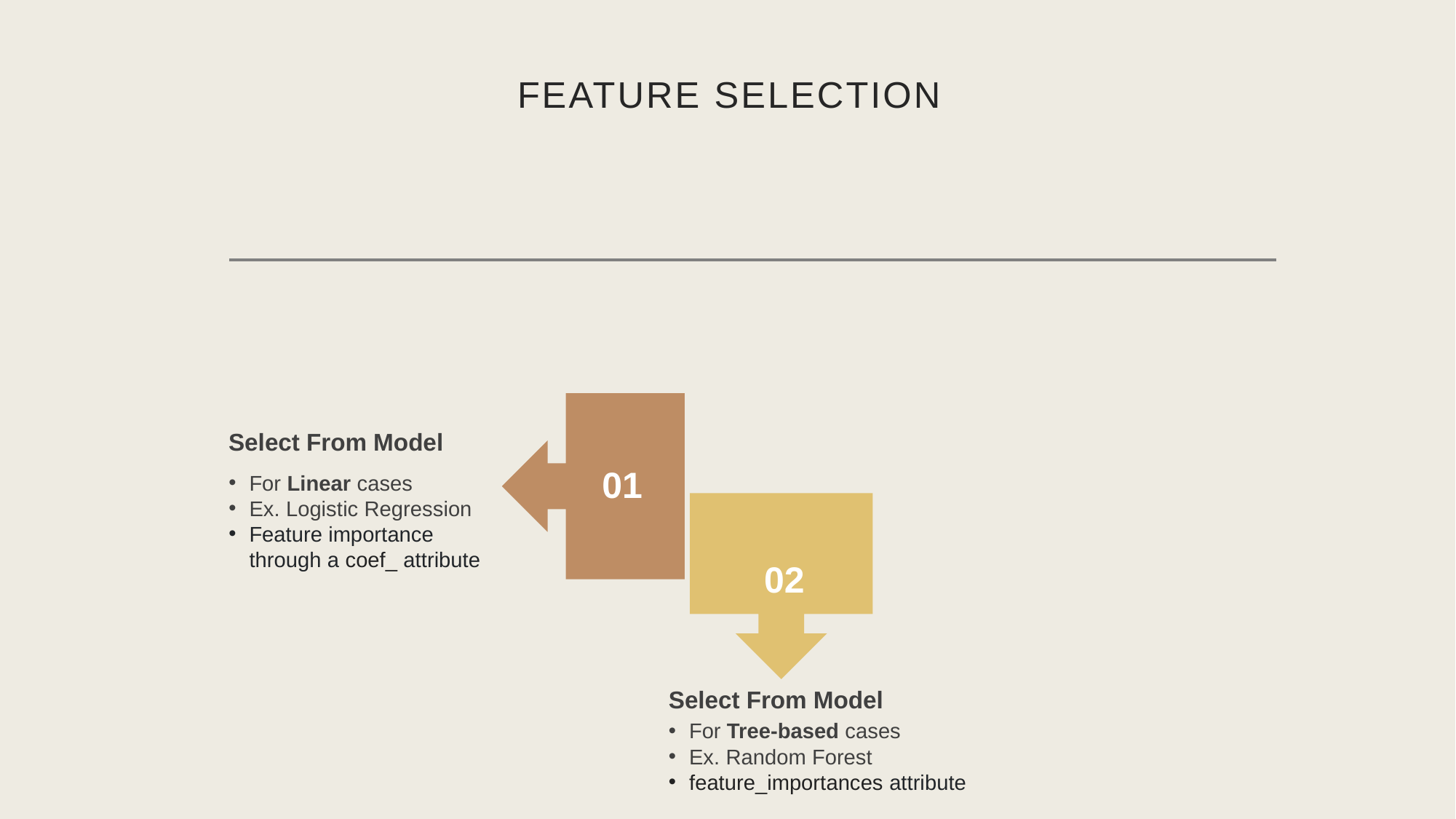

FEATURE SELECTION

Select From Model
For Linear cases
Ex. Logistic Regression
Feature importance through a coef_ attribute
01
02
Select From Model
For Tree-based cases
Ex. Random Forest
feature_importances attribute